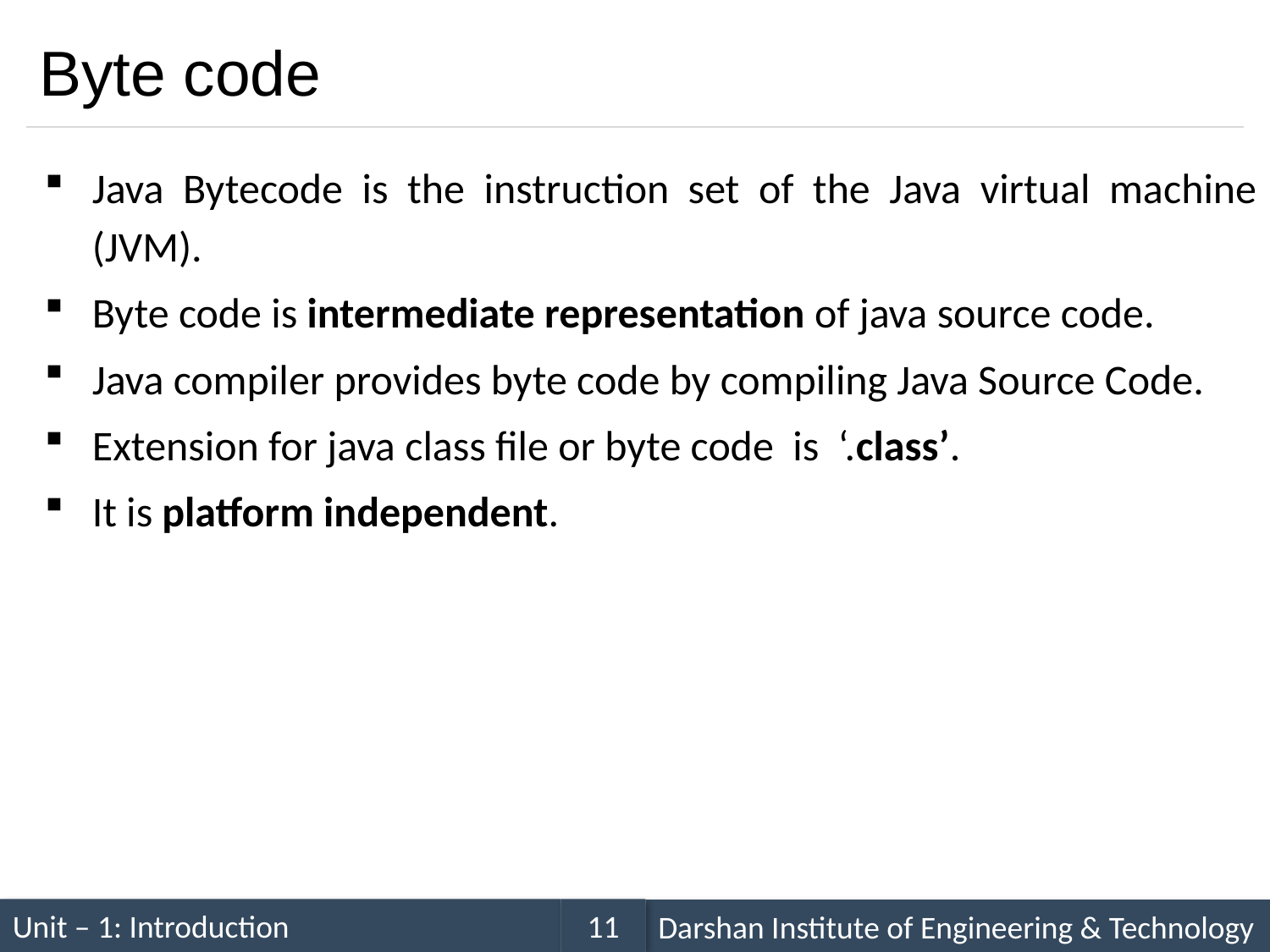

# Byte code
Java Bytecode is the instruction set of the Java virtual machine (JVM).
Byte code is intermediate representation of java source code.
Java compiler provides byte code by compiling Java Source Code.
Extension for java class file or byte code  is  ‘.class’.
It is platform independent.